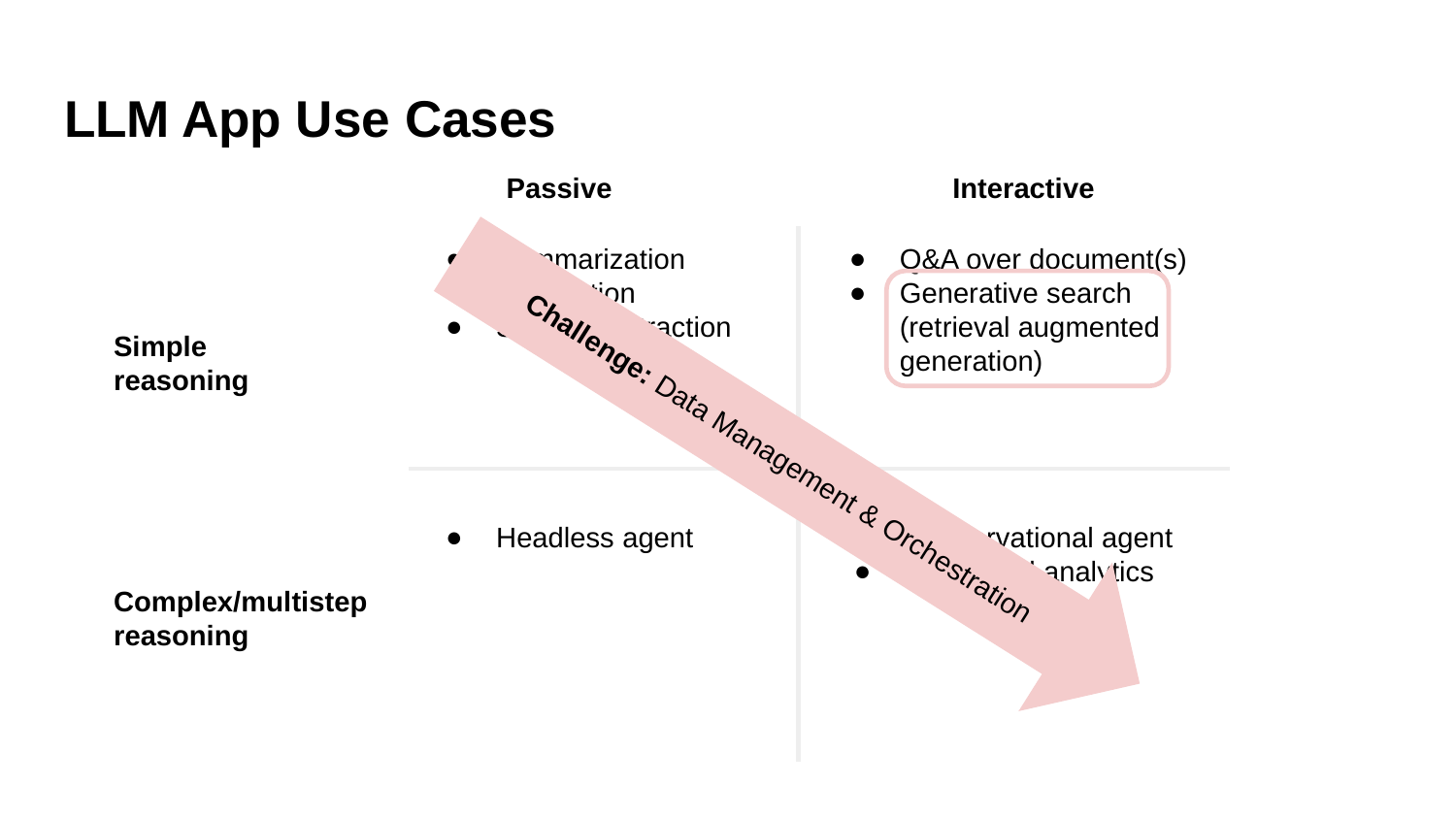

# LLM App Use Cases
Passive
Interactive
Summarization
Translation
Schema extraction
Q&A over document(s)
Generative search (retrieval augmented generation)

Simple
reasoning
Challenge: Data Management & Orchestration
Headless agent
Conservational agent
Structured analytics
Complex/multistep reasoning